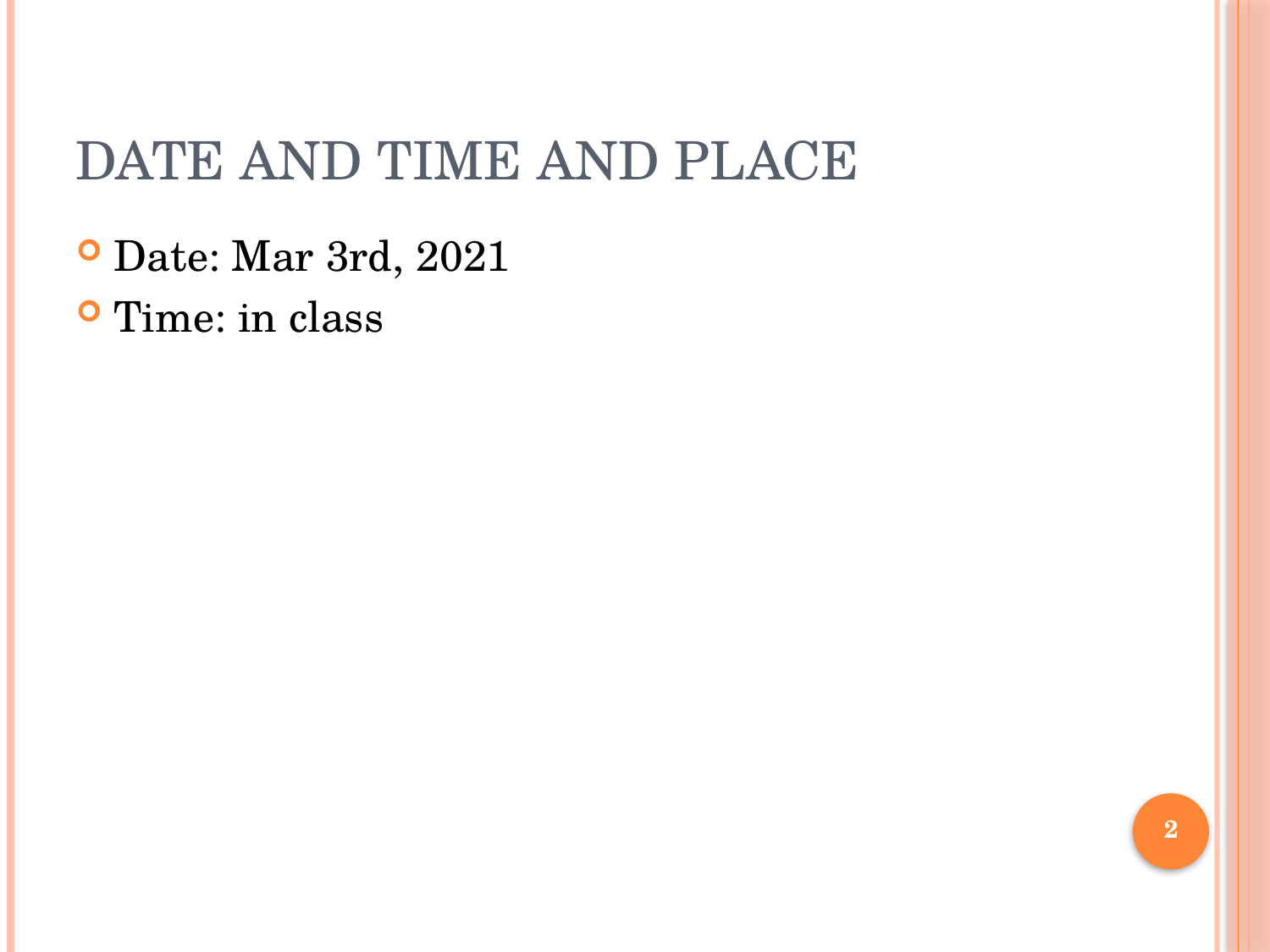

# Date and Time and Place
Date: Mar 3rd, 2021
Time: in class
2